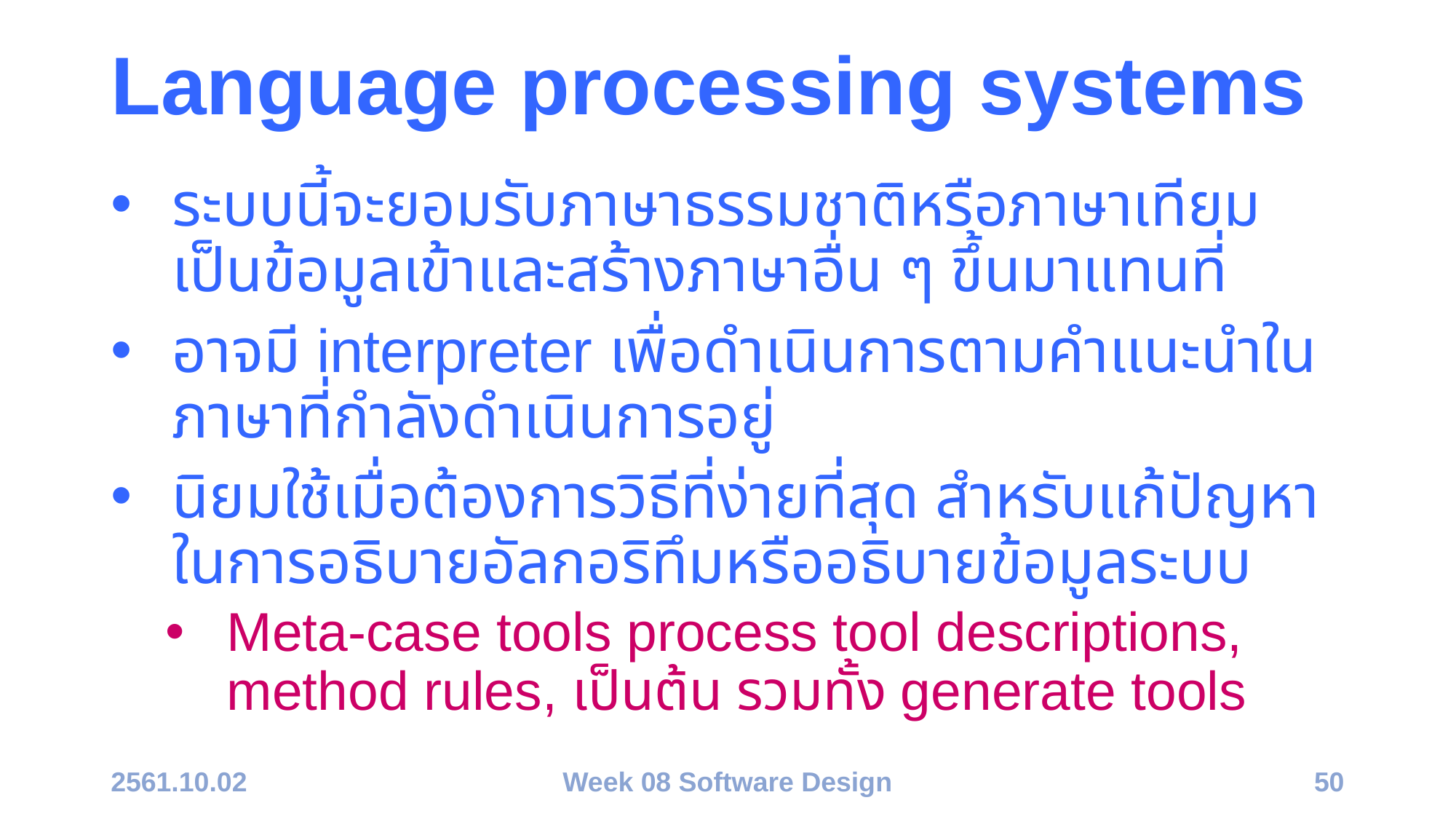

# Language processing systems
ระบบนี้จะยอมรับภาษาธรรมชาติหรือภาษาเทียมเป็นข้อมูลเข้าและสร้างภาษาอื่น ๆ ขึ้นมาแทนที่
อาจมี interpreter เพื่อดำเนินการตามคำแนะนำในภาษาที่กำลังดำเนินการอยู่
นิยมใช้เมื่อต้องการวิธีที่ง่ายที่สุด สำหรับแก้ปัญหาในการอธิบายอัลกอริทึมหรืออธิบายข้อมูลระบบ
Meta-case tools process tool descriptions, method rules, เป็นต้น รวมทั้ง generate tools

2561.10.02
Week 08 Software Design
50